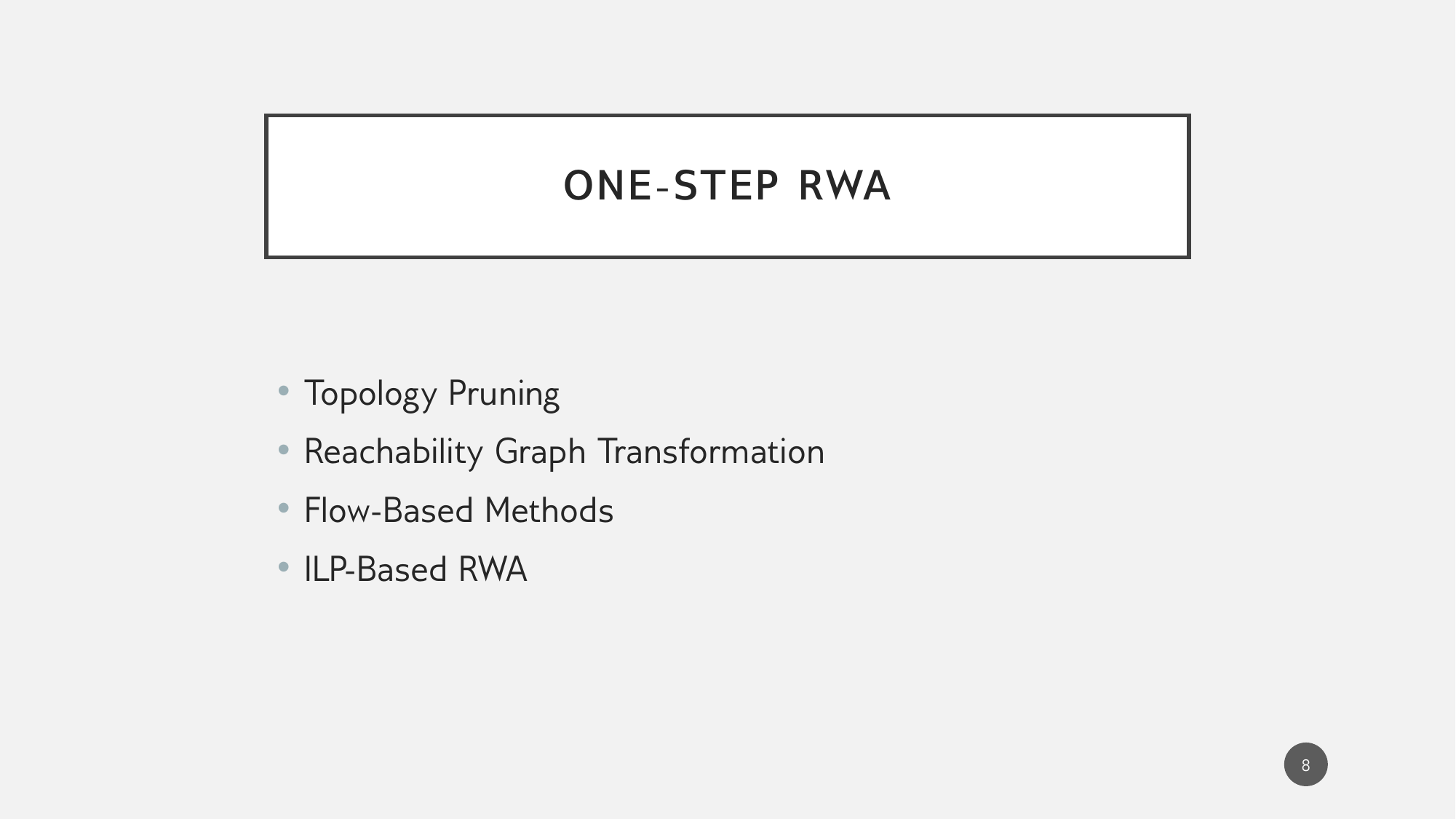

# One-Step RWA

Topology Pruning
Reachability Graph Transformation
Flow-Based Methods
ILP-Based RWA
8